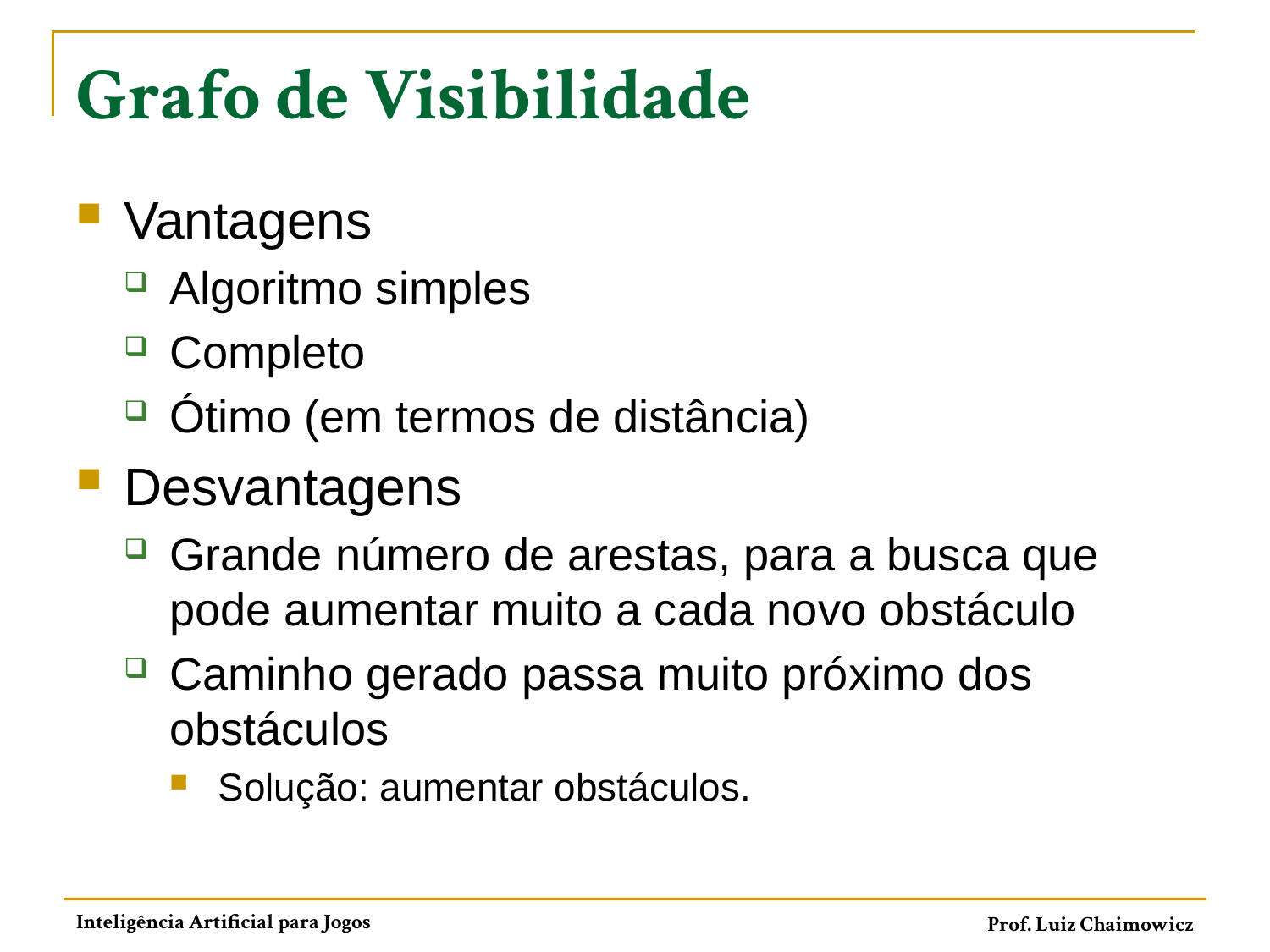

# Grafo de Visibilidade
Vantagens
Algoritmo simples
Completo
Ótimo (em termos de distância)
Desvantagens
Grande número de arestas, para a busca que pode aumentar muito a cada novo obstáculo
Caminho gerado passa muito próximo dos obstáculos
Solução: aumentar obstáculos.
Inteligência Artificial para Jogos